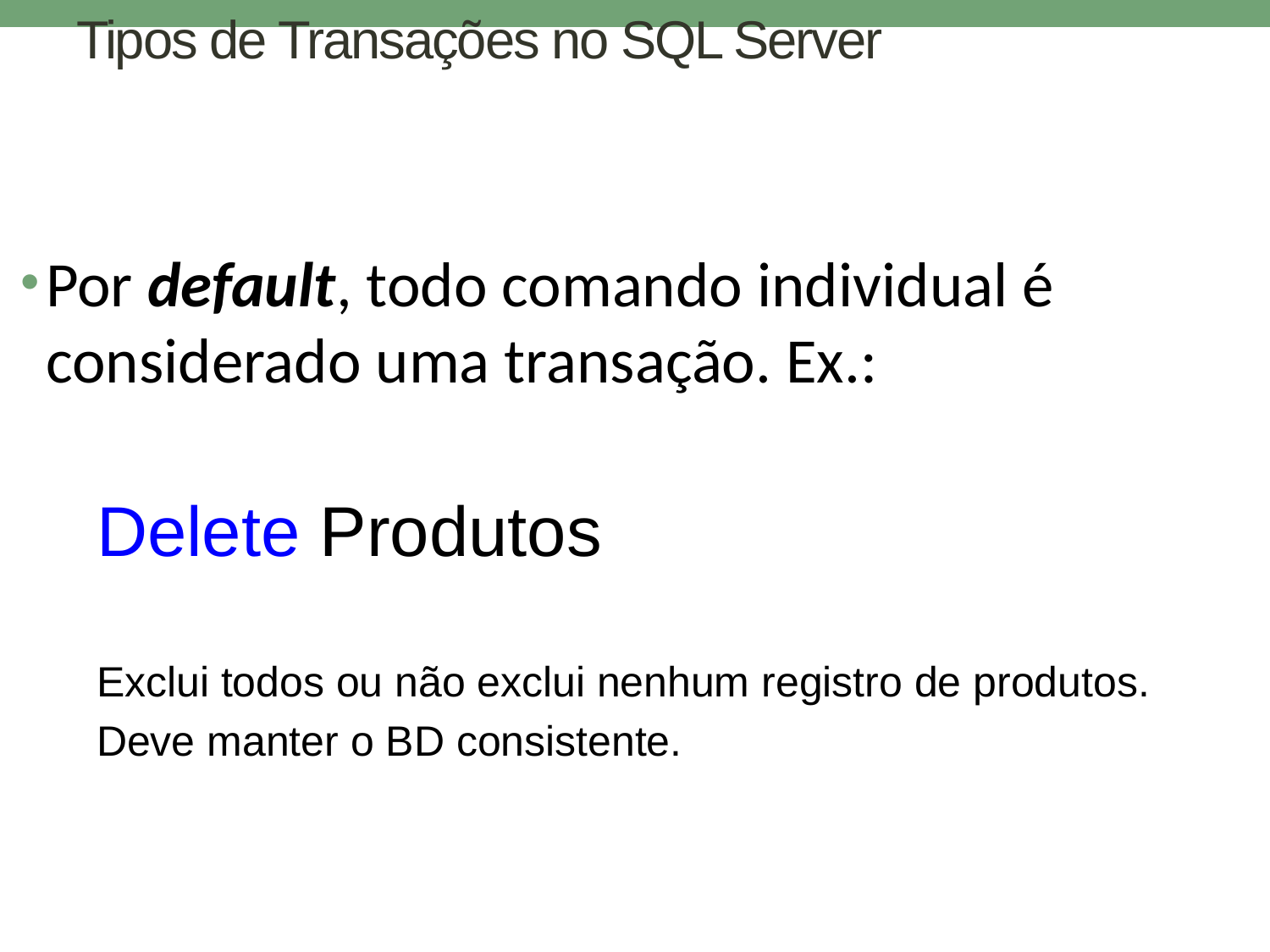

# Tipos de Transações no SQL Server

Por default, todo comando individual é considerado uma transação. Ex.:

Delete Produtos

Exclui todos ou não exclui nenhum registro de produtos.
Deve manter o BD consistente.